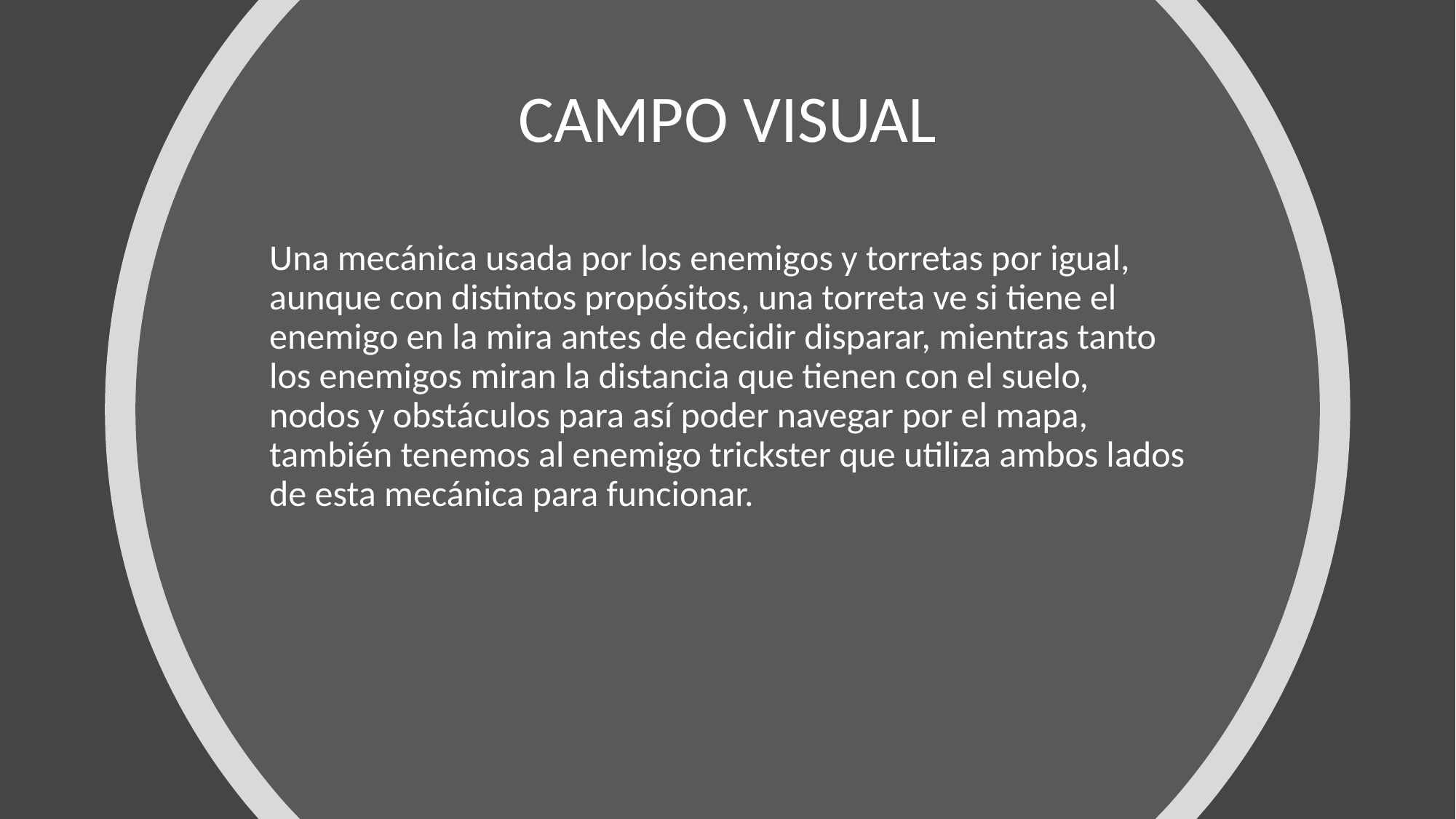

# CAMPO VISUAL
Una mecánica usada por los enemigos y torretas por igual, aunque con distintos propósitos, una torreta ve si tiene el enemigo en la mira antes de decidir disparar, mientras tanto los enemigos miran la distancia que tienen con el suelo, nodos y obstáculos para así poder navegar por el mapa, también tenemos al enemigo trickster que utiliza ambos lados de esta mecánica para funcionar.